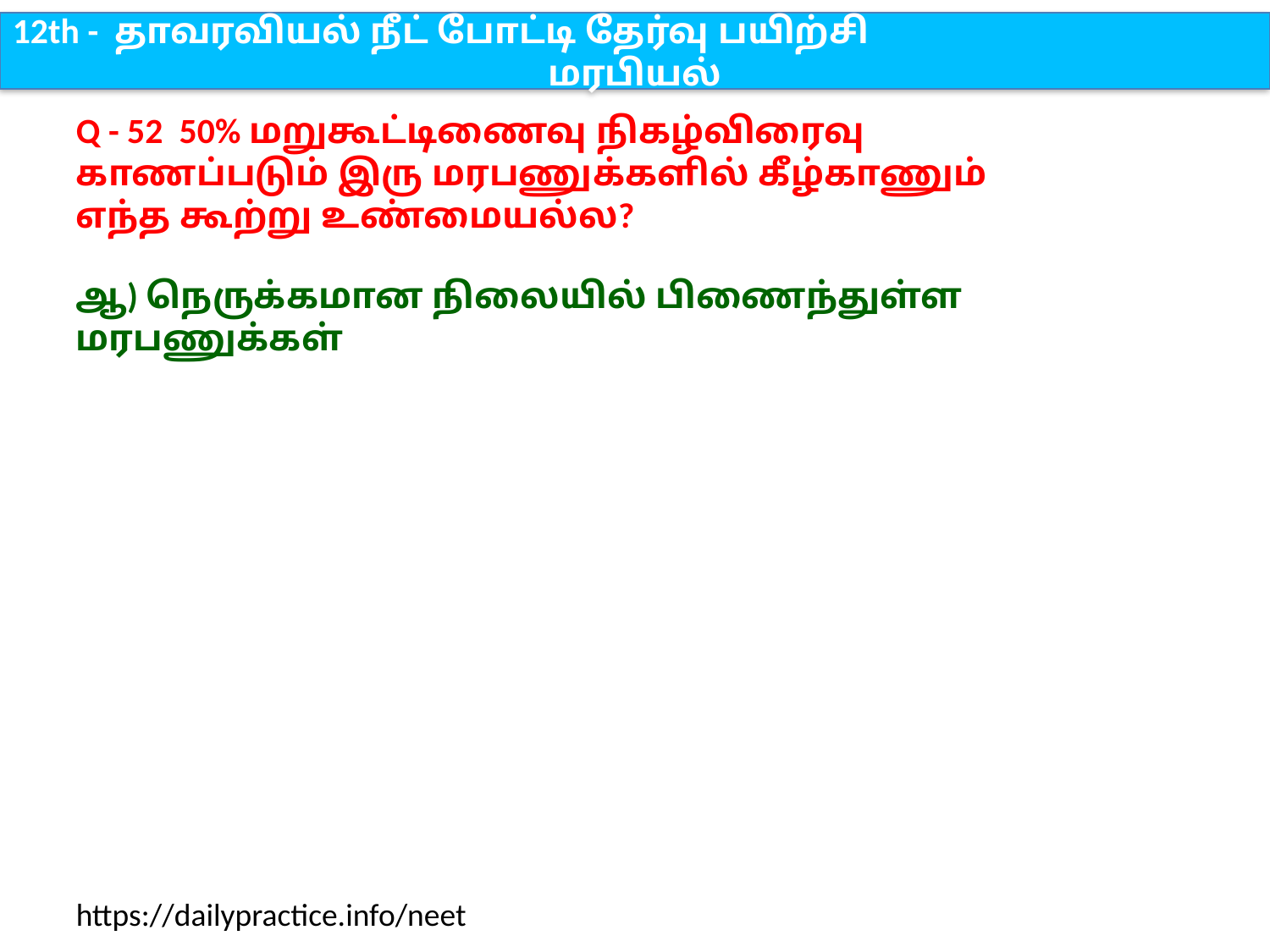

12th -  தாவரவியல் நீட் போட்டி தேர்வு பயிற்சி
மரபியல்

Q - 52  50% மறுகூட்டிணைவு நிகழ்விரைவு காணப்படும் இரு மரபணுக்களில் கீழ்காணும் எந்த கூற்று உண்மையல்ல?

ஆ) நெருக்கமான நிலையில் பிணைந்துள்ள மரபணுக்கள்
https://dailypractice.info/neet